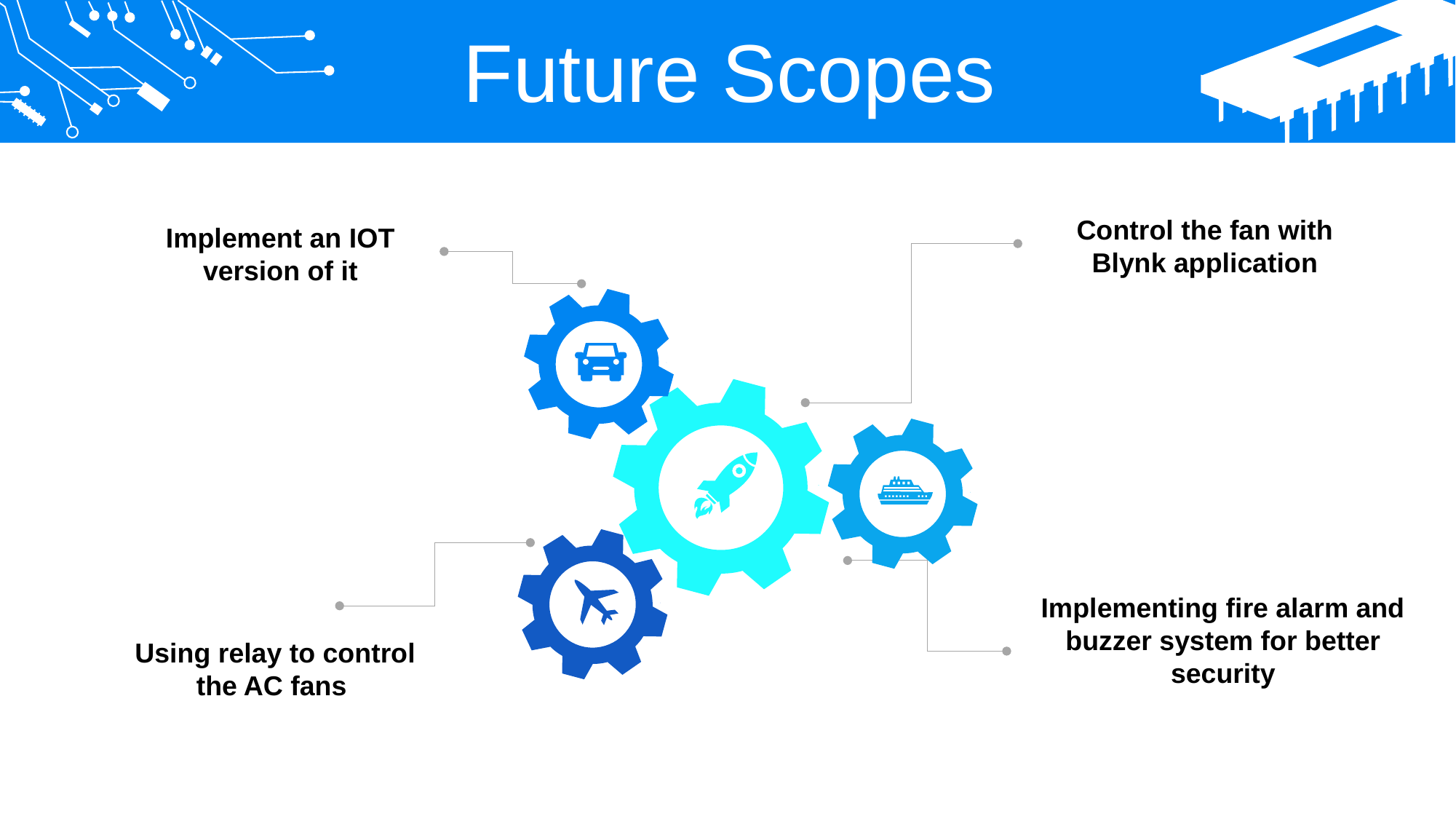

Future Scopes
Control the fan with Blynk application
Implement an IOT version of it

Implementing fire alarm and buzzer system for better security
Using relay to control the AC fans